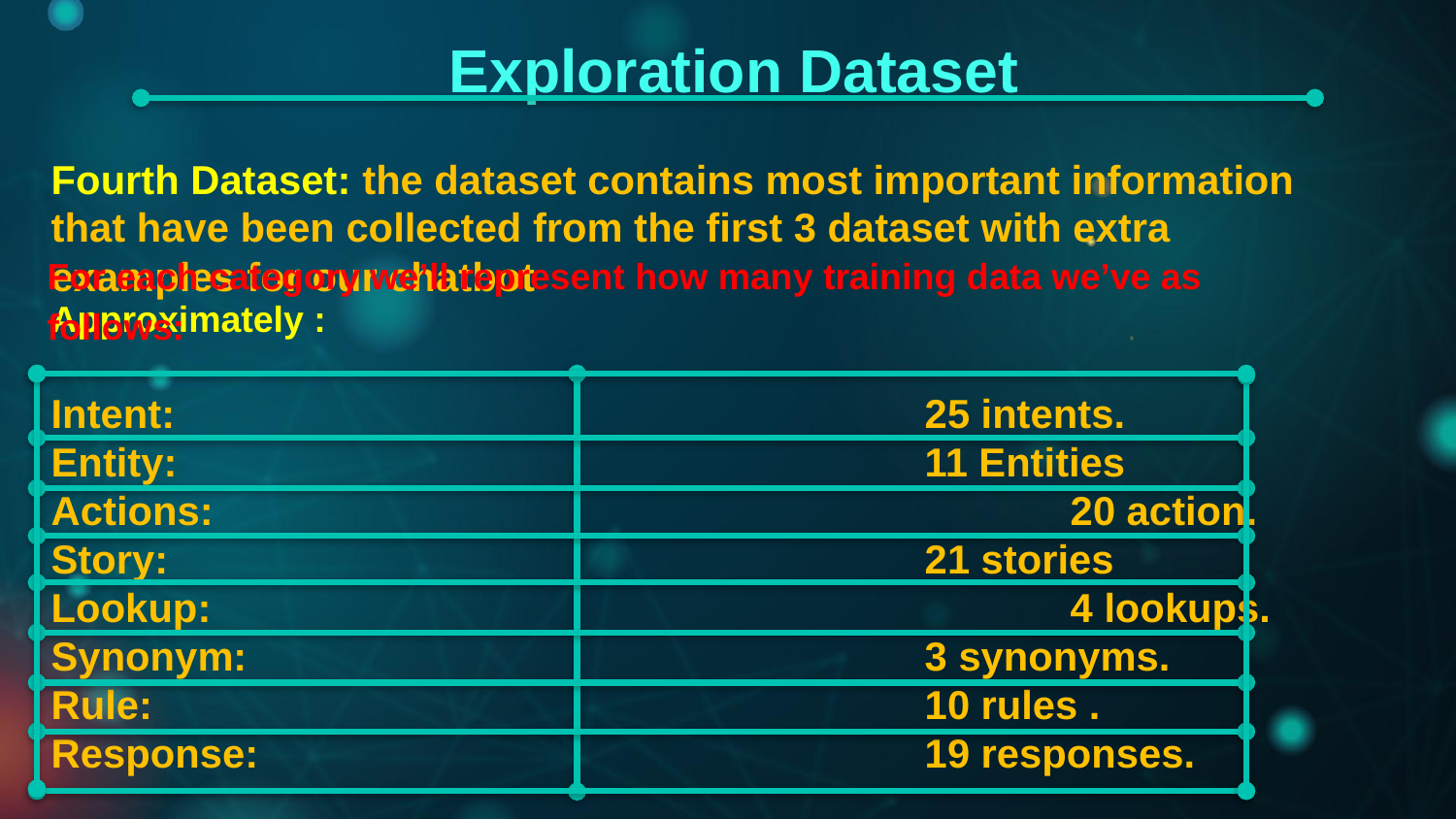

Exploration Dataset
Fourth Dataset: the dataset contains most important information that have been collected from the first 3 dataset with extra examples for our chatbot
For each category we’ll represent how many training data we’ve as follows:
Approximately :

Intent: 						25 intents.
Entity: 						11 Entities
Actions:						20 action.
Story: 						21 stories
Lookup: 						4 lookups.
Synonym:					3 synonyms.
Rule: 						10 rules .
Response: 					19 responses.